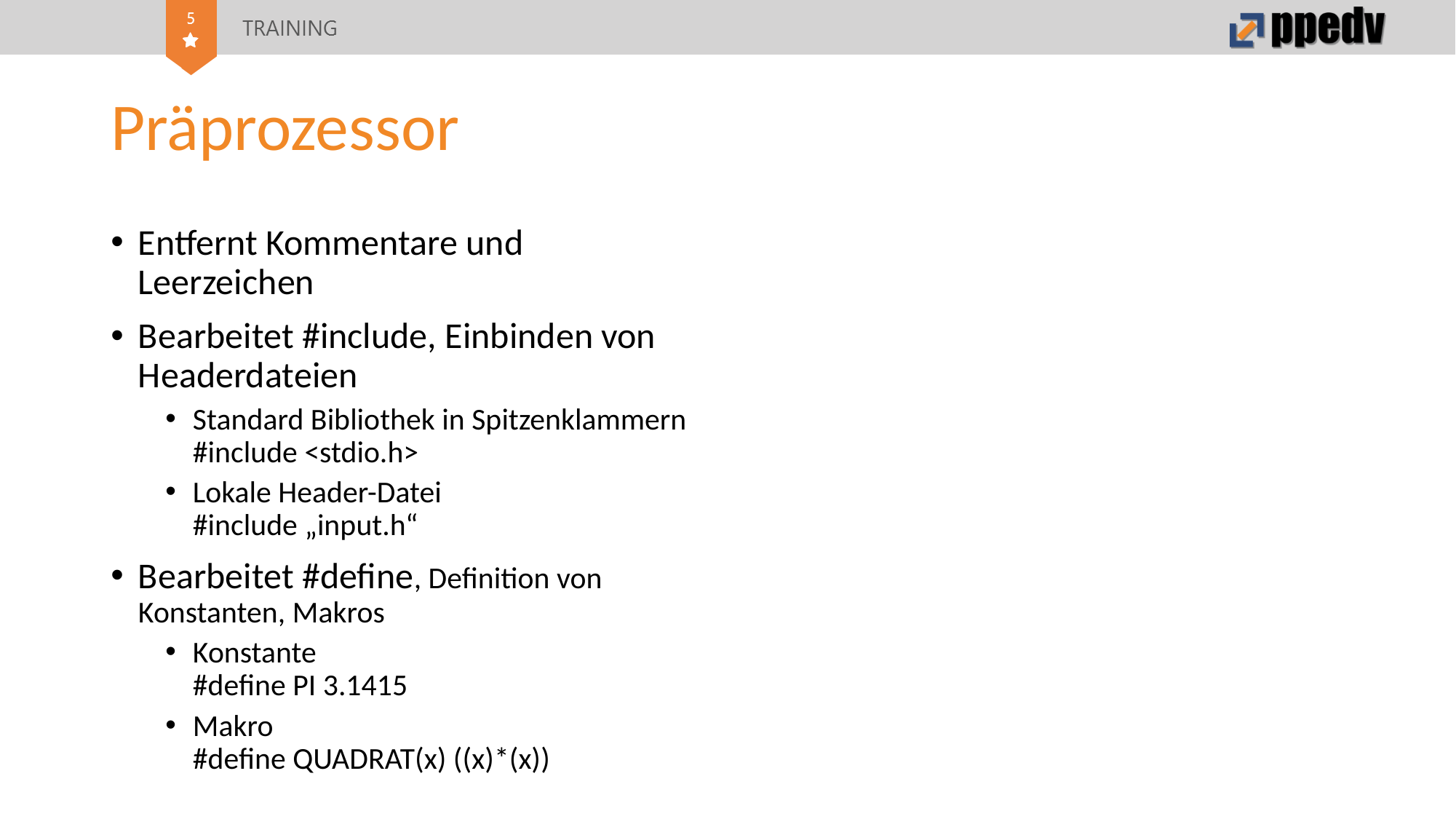

# Präprozessor
Entfernt Kommentare und Leerzeichen
Bearbeitet #include, Einbinden von Headerdateien
Standard Bibliothek in Spitzenklammern #include <stdio.h>
Lokale Header-Datei
#include „input.h“
Bearbeitet #define, Definition von Konstanten, Makros
Konstante
#define PI 3.1415
Makro
#define QUADRAT(x) ((x)*(x))